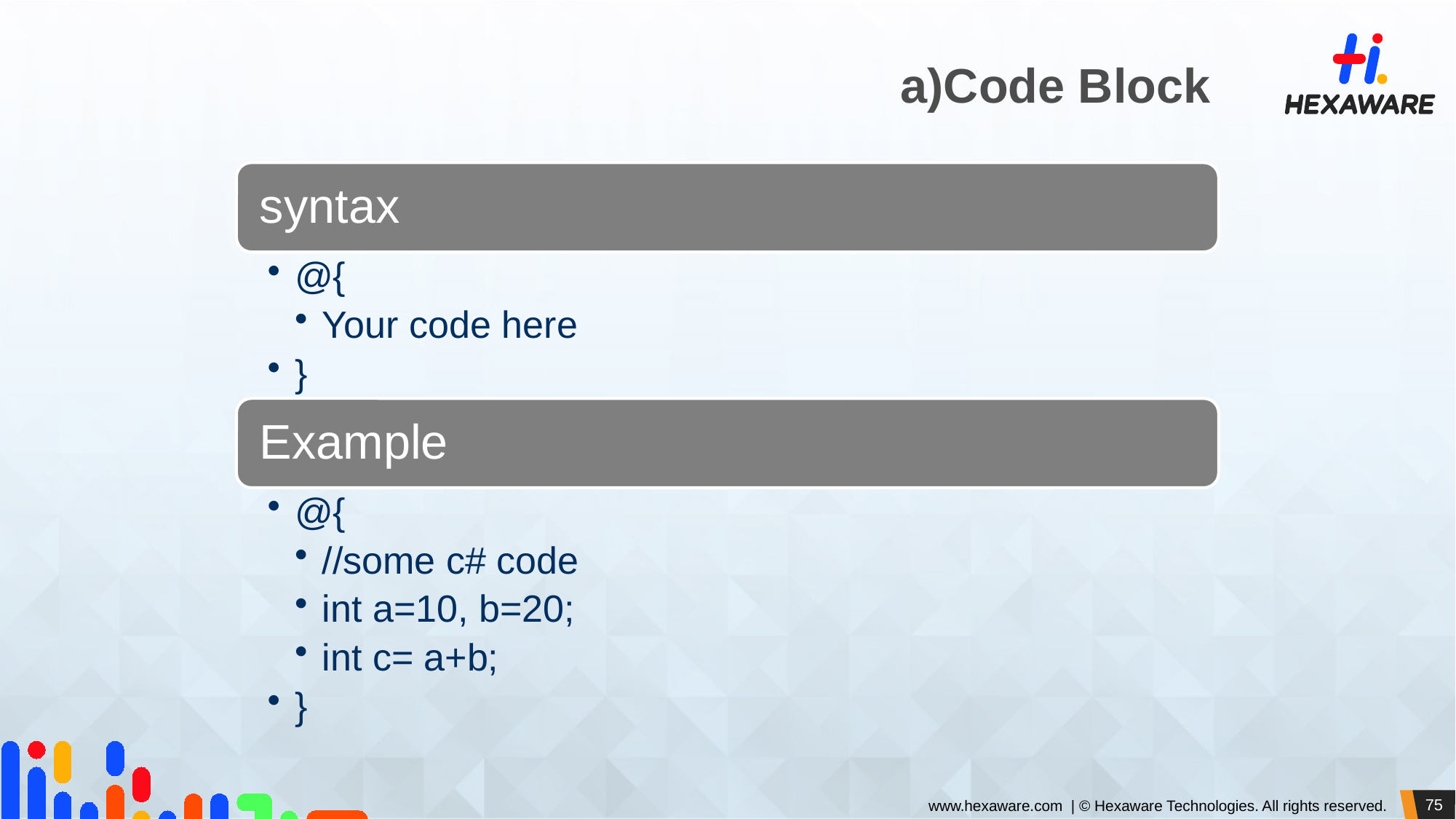

# a)Code Block
syntax
@{
Your code here
}
Example
@{
//some c# code
int a=10, b=20;
int c= a+b;
}